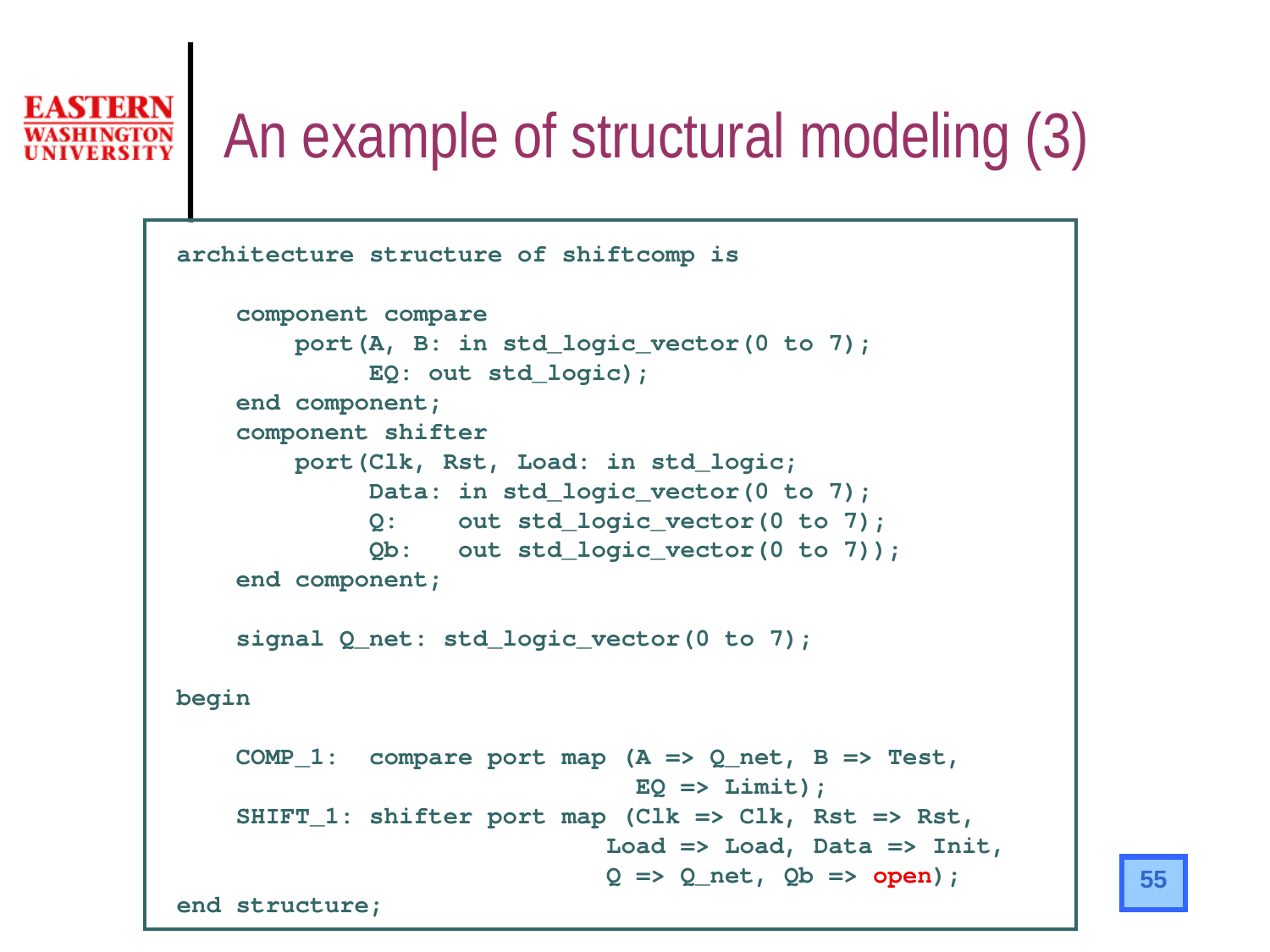

# An example of structural modeling (3)

architecture structure of shiftcomp is

    component compare
        port(A, B: in std_logic_vector(0 to 7);
             EQ: out std_logic);
    end component;
    component shifter
        port(Clk, Rst, Load: in std_logic;
             Data: in std_logic_vector(0 to 7);
             Q:    out std_logic_vector(0 to 7);
             Qb:   out std_logic_vector(0 to 7));
    end component;

    signal Q_net: std_logic_vector(0 to 7);

begin

    COMP_1:  compare port map (A => Q_net, B => Test,
                               EQ => Limit);
    SHIFT_1: shifter port map (Clk => Clk, Rst => Rst,
                             Load => Load, Data => Init,
                             Q => Q_net, Qb => open);
end structure;
55